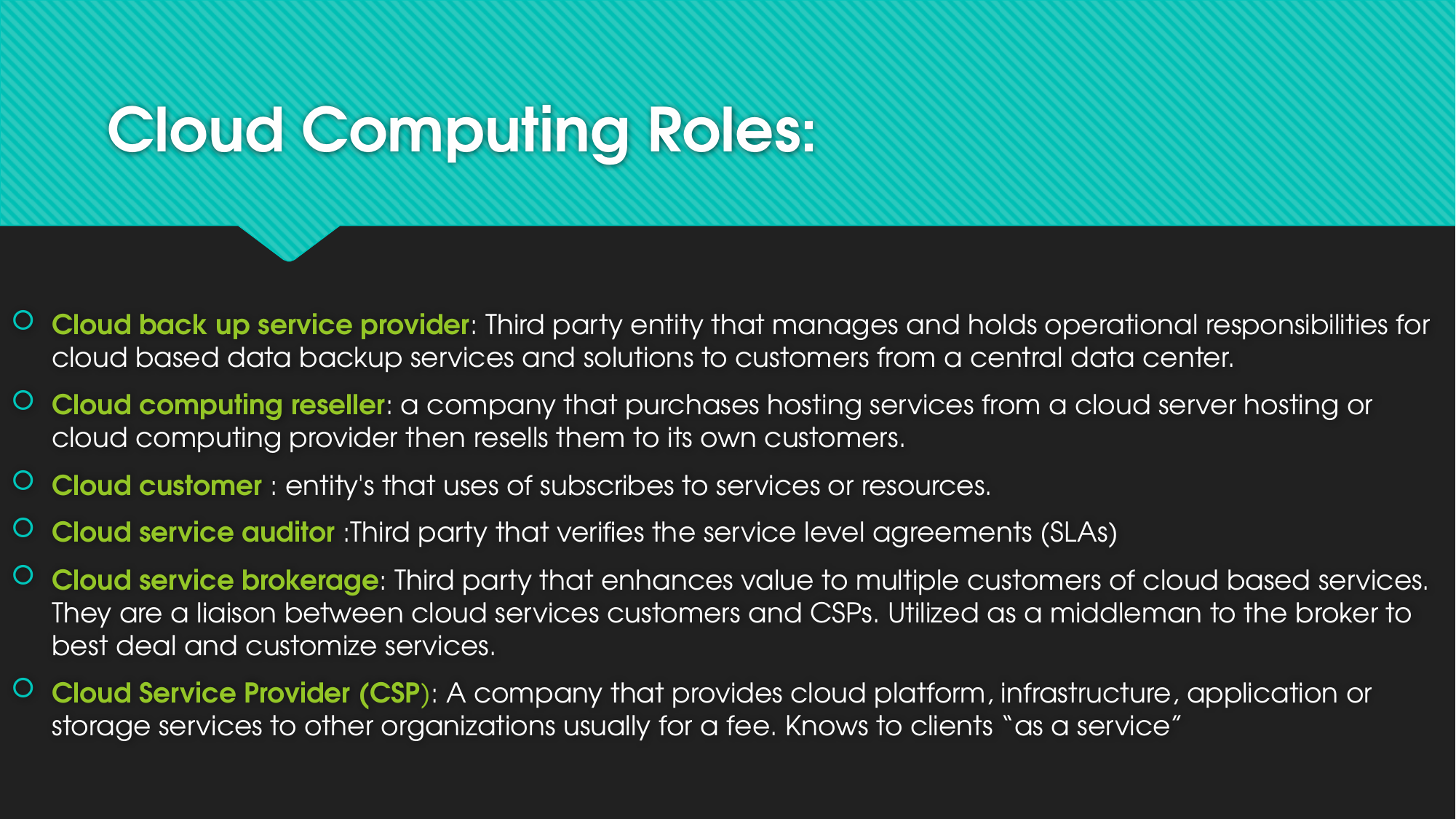

# Cloud Computing Roles:
Cloud back up service provider: Third party entity that manages and holds operational responsibilities for cloud based data backup services and solutions to customers from a central data center.
Cloud computing reseller: a company that purchases hosting services from a cloud server hosting or cloud computing provider then resells them to its own customers.
Cloud customer : entity's that uses of subscribes to services or resources.
Cloud service auditor :Third party that verifies the service level agreements (SLAs)
Cloud service brokerage: Third party that enhances value to multiple customers of cloud based services. They are a liaison between cloud services customers and CSPs. Utilized as a middleman to the broker to best deal and customize services.
Cloud Service Provider (CSP): A company that provides cloud platform, infrastructure, application or storage services to other organizations usually for a fee. Knows to clients “as a service”